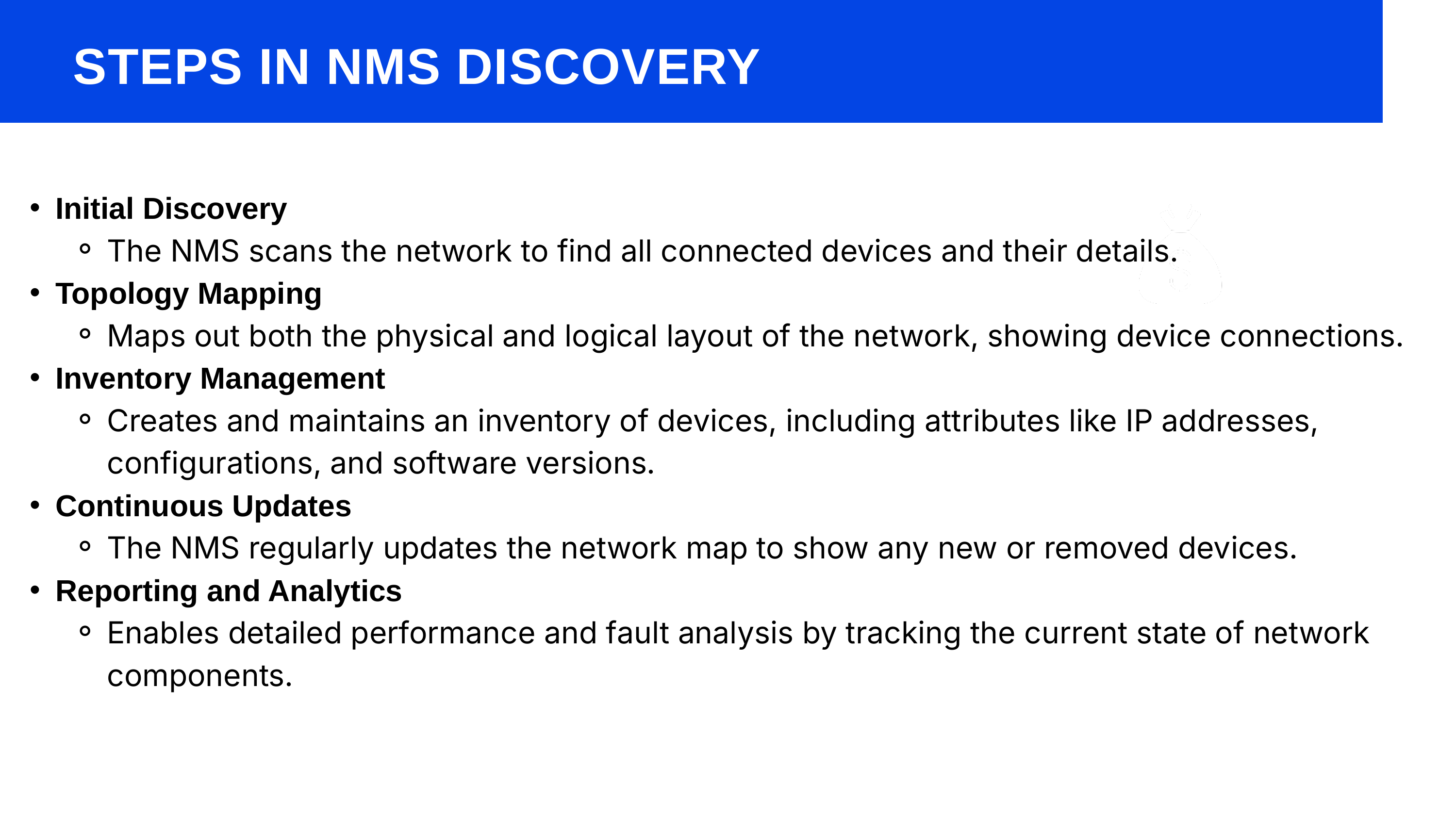

STEPS IN NMS DISCOVERY

Initial Discovery
The NMS scans the network to find all connected devices and their details.
Topology Mapping
Maps out both the physical and logical layout of the network, showing device connections.
Inventory Management
Creates and maintains an inventory of devices, including attributes like IP addresses, configurations, and software versions.
Continuous Updates
The NMS regularly updates the network map to show any new or removed devices.
Reporting and Analytics
Enables detailed performance and fault analysis by tracking the current state of network components.